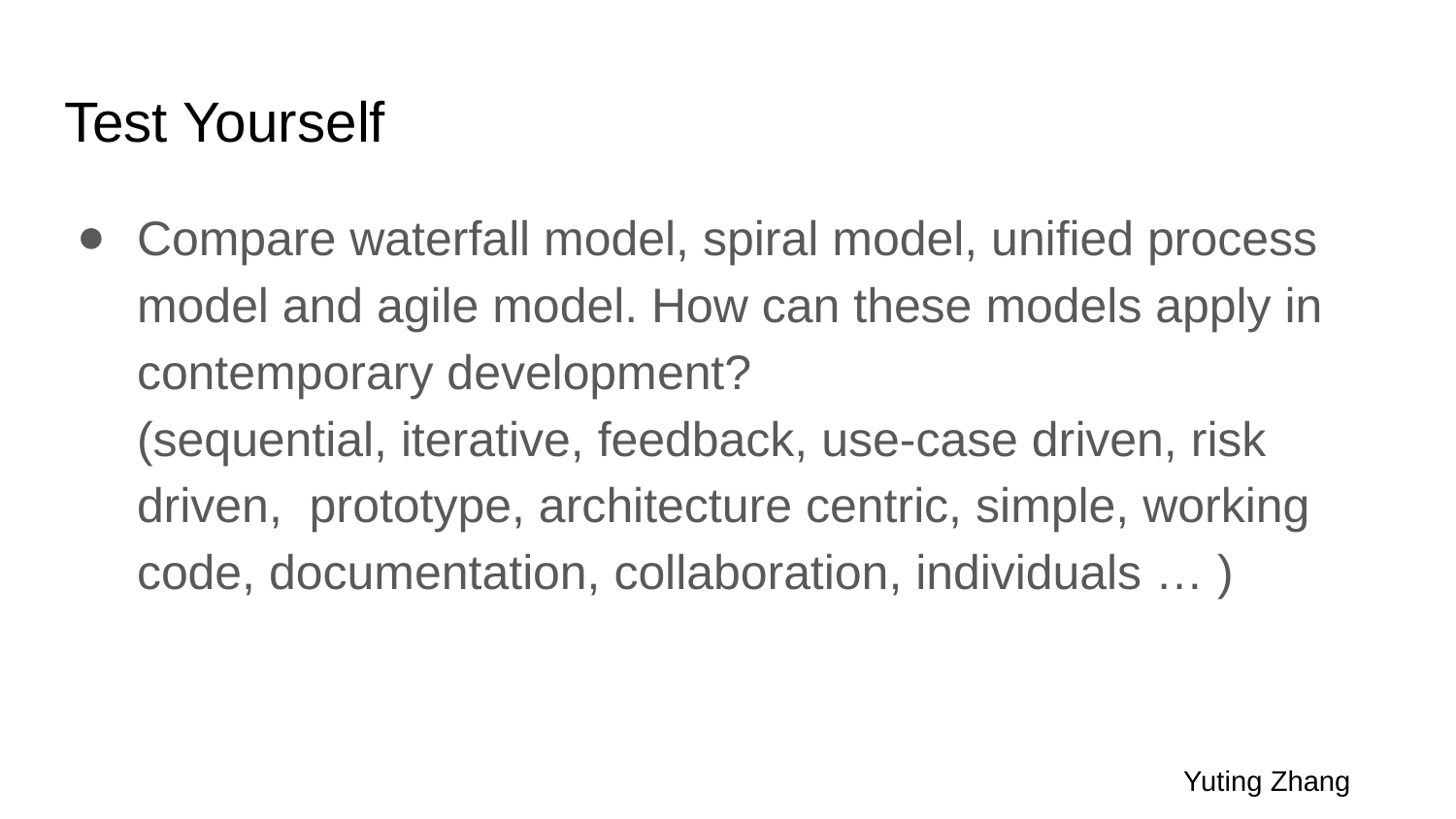

# Test Yourself
Compare waterfall model, spiral model, unified process model and agile model. How can these models apply in contemporary development?
(sequential, iterative, feedback, use-case driven, risk driven,  prototype, architecture centric, simple, working code, documentation, collaboration, individuals … )